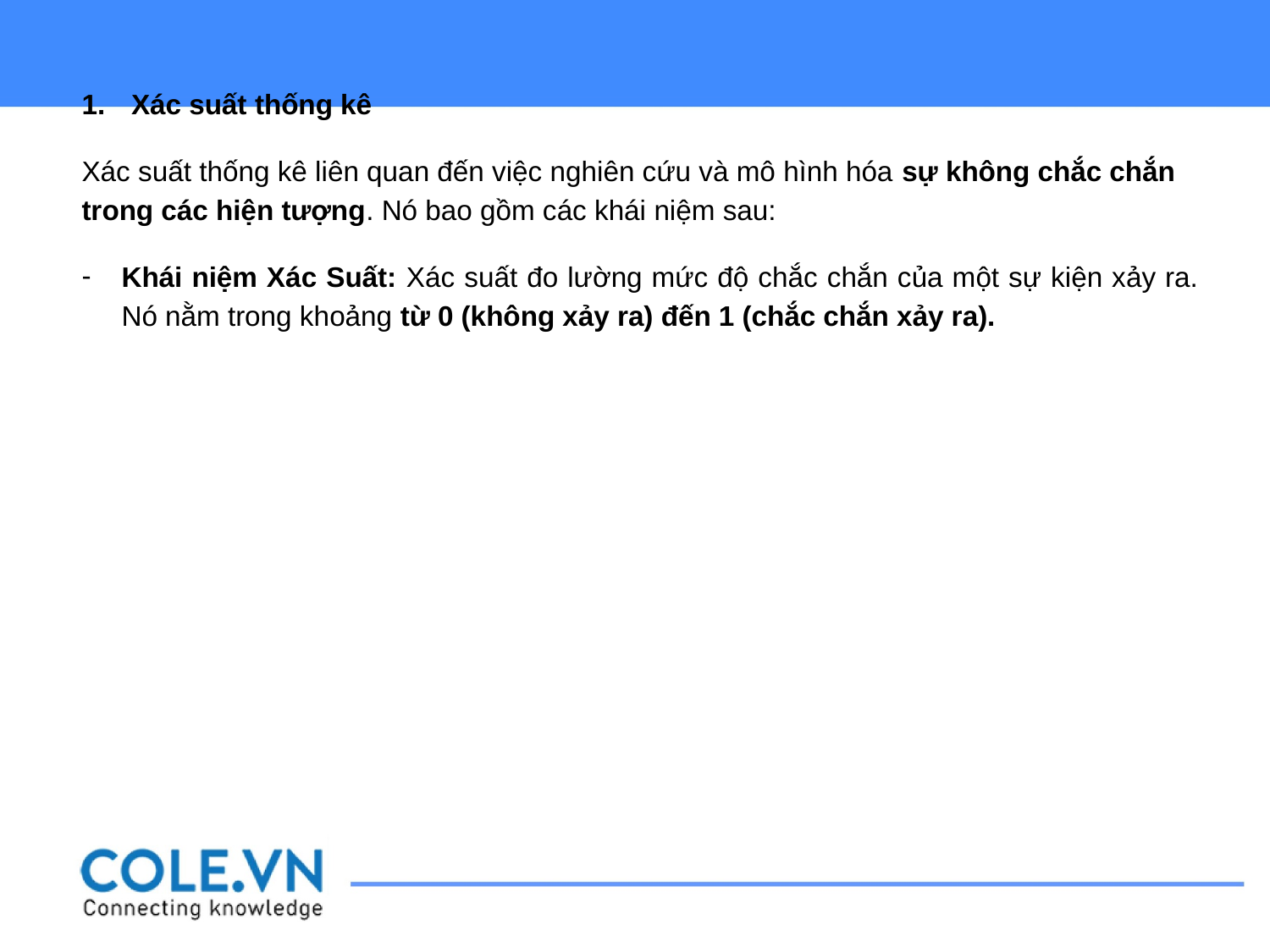

Xác suất thống kê
Xác suất thống kê liên quan đến việc nghiên cứu và mô hình hóa sự không chắc chắn trong các hiện tượng. Nó bao gồm các khái niệm sau:
Khái niệm Xác Suất: Xác suất đo lường mức độ chắc chắn của một sự kiện xảy ra. Nó nằm trong khoảng từ 0 (không xảy ra) đến 1 (chắc chắn xảy ra).